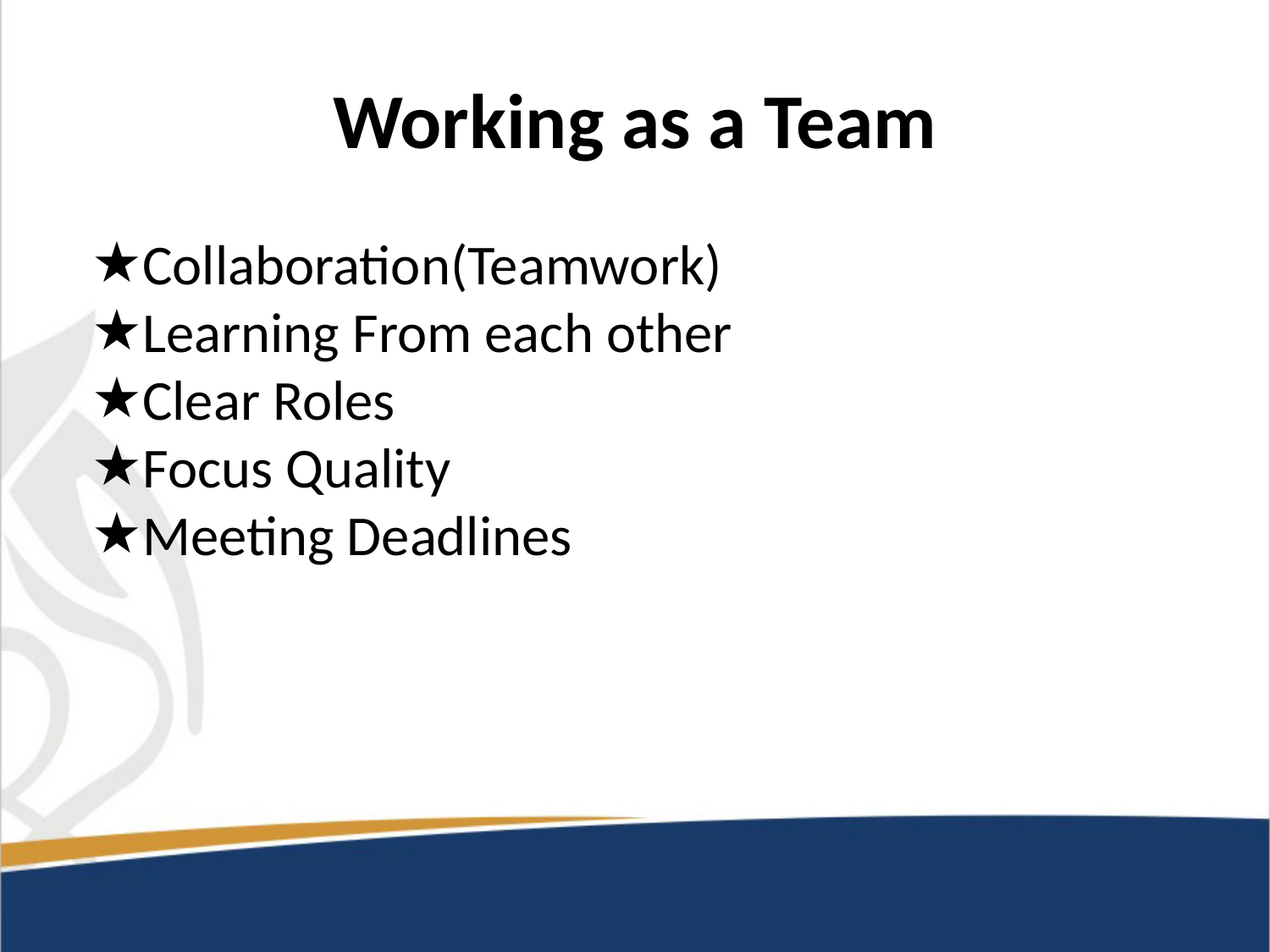

# Working as a Team
Collaboration(Teamwork)
Learning From each other
Clear Roles
Focus Quality
Meeting Deadlines